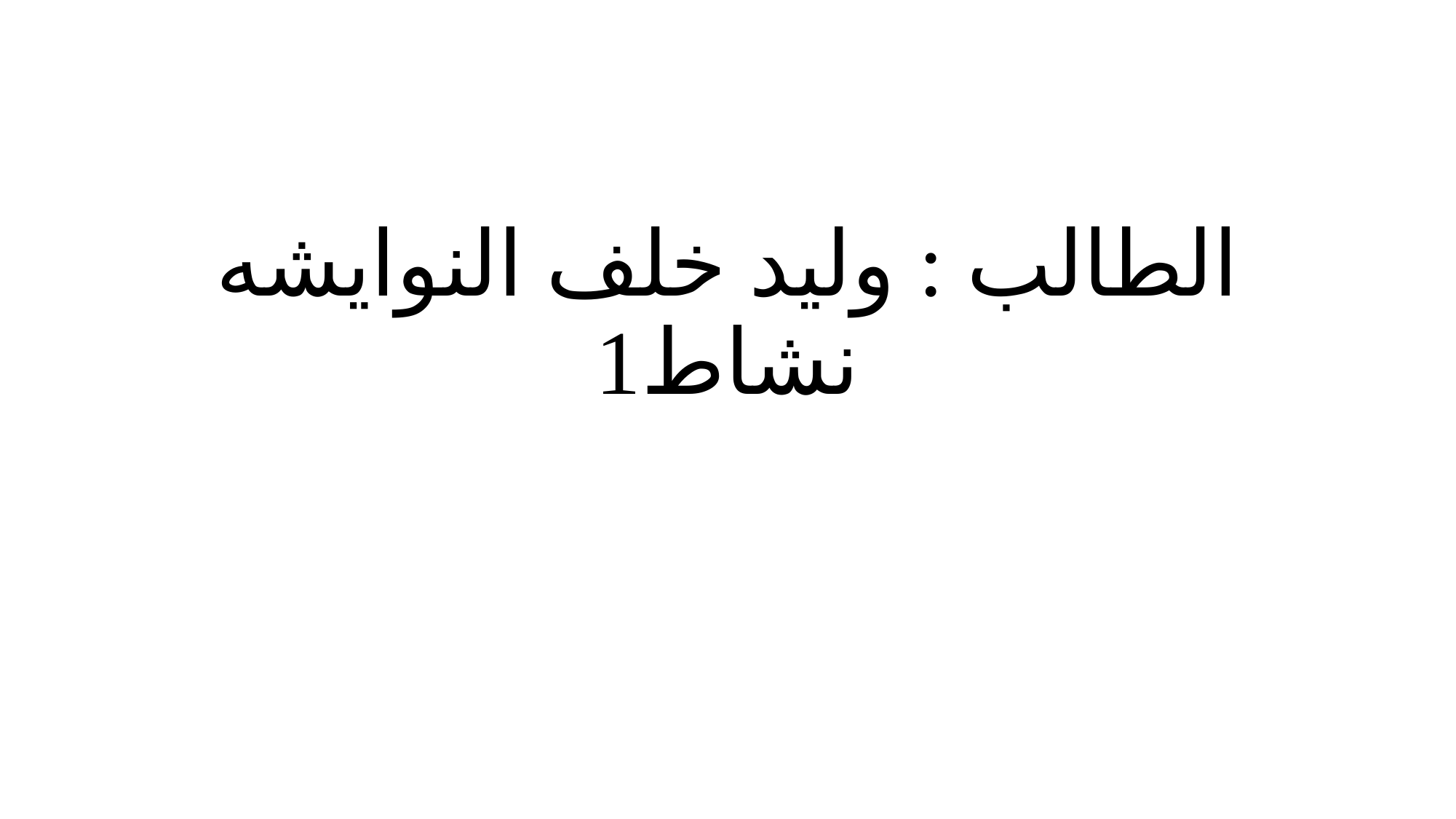

# الطالب : وليد خلف النوايشه نشاط1